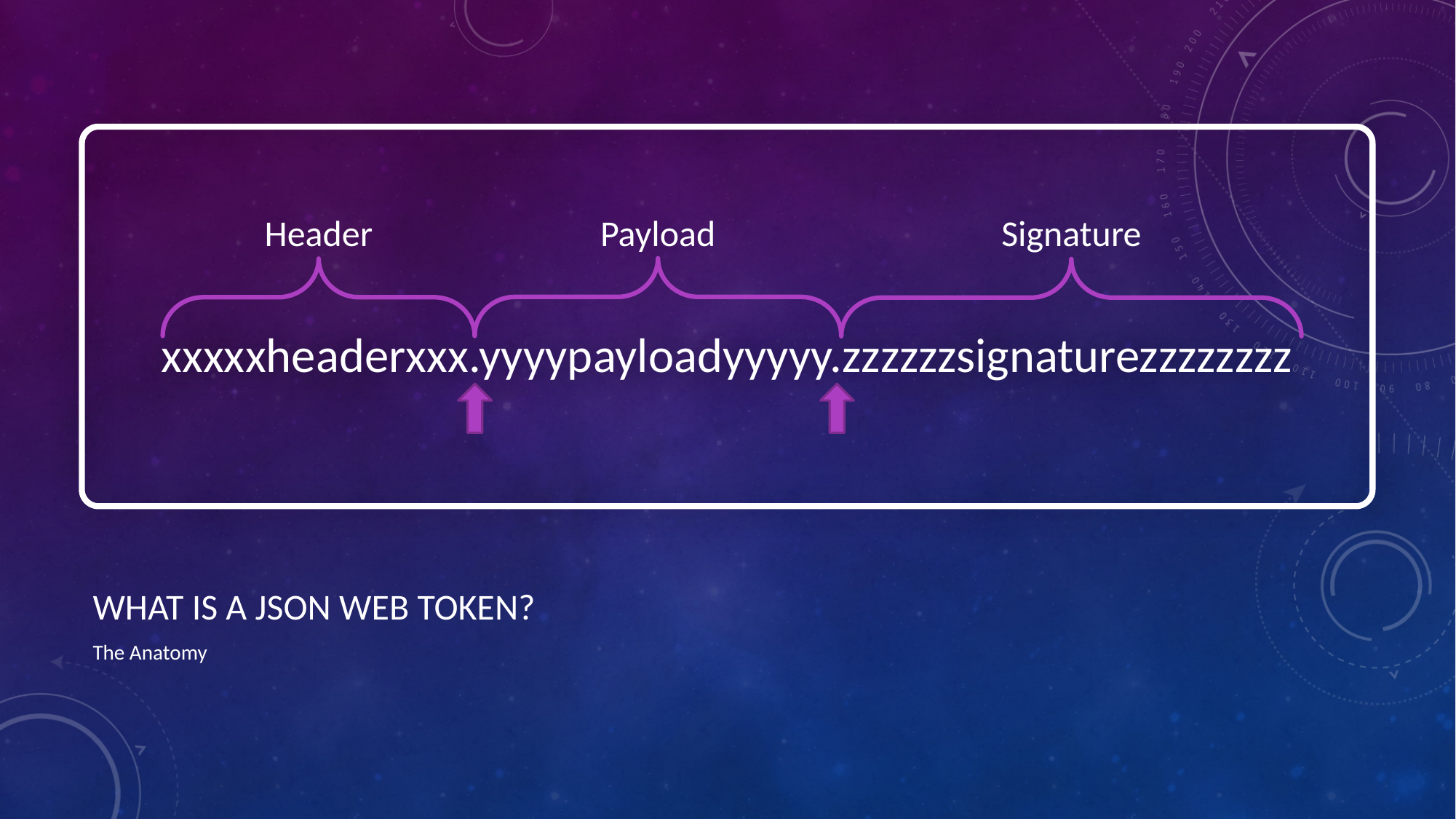

xxxxxheaderxxx.yyyypayloadyyyyy.zzzzzzsignaturezzzzzzzz

Signature
Header
Payload

# What is a json web token?
The Anatomy